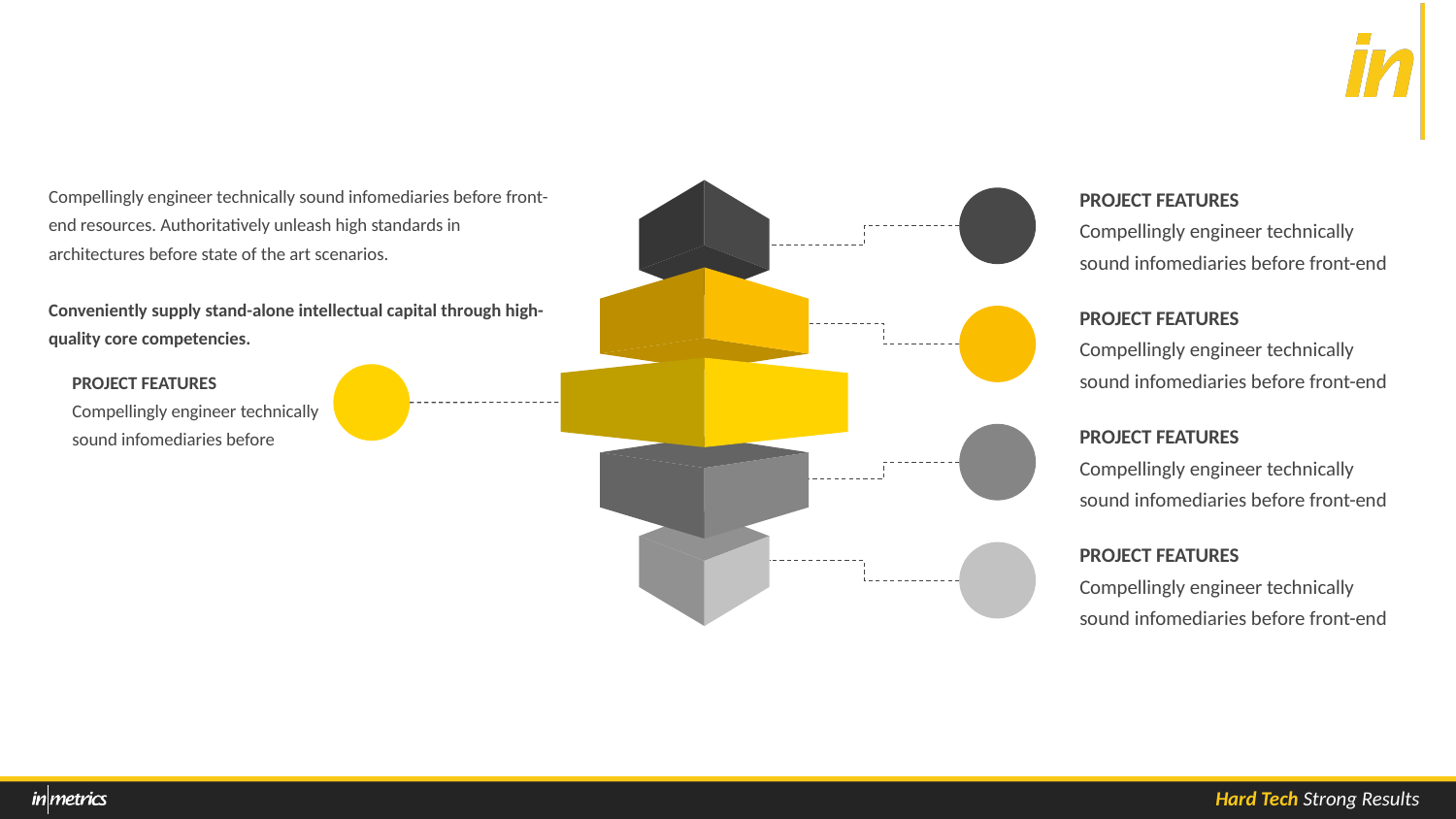

Compellingly engineer technically sound infomediaries before front-end resources. Authoritatively unleash high standards in architectures before state of the art scenarios.

Conveniently supply stand-alone intellectual capital through high-quality core competencies.

PROJECT FEATURES
Compellingly engineer technically sound infomediaries before front-end

PROJECT FEATURES
Compellingly engineer technically sound infomediaries before front-end

PROJECT FEATURES
Compellingly engineer technically sound infomediaries before

PROJECT FEATURES
Compellingly engineer technically sound infomediaries before front-end

PROJECT FEATURES
Compellingly engineer technically sound infomediaries before front-end